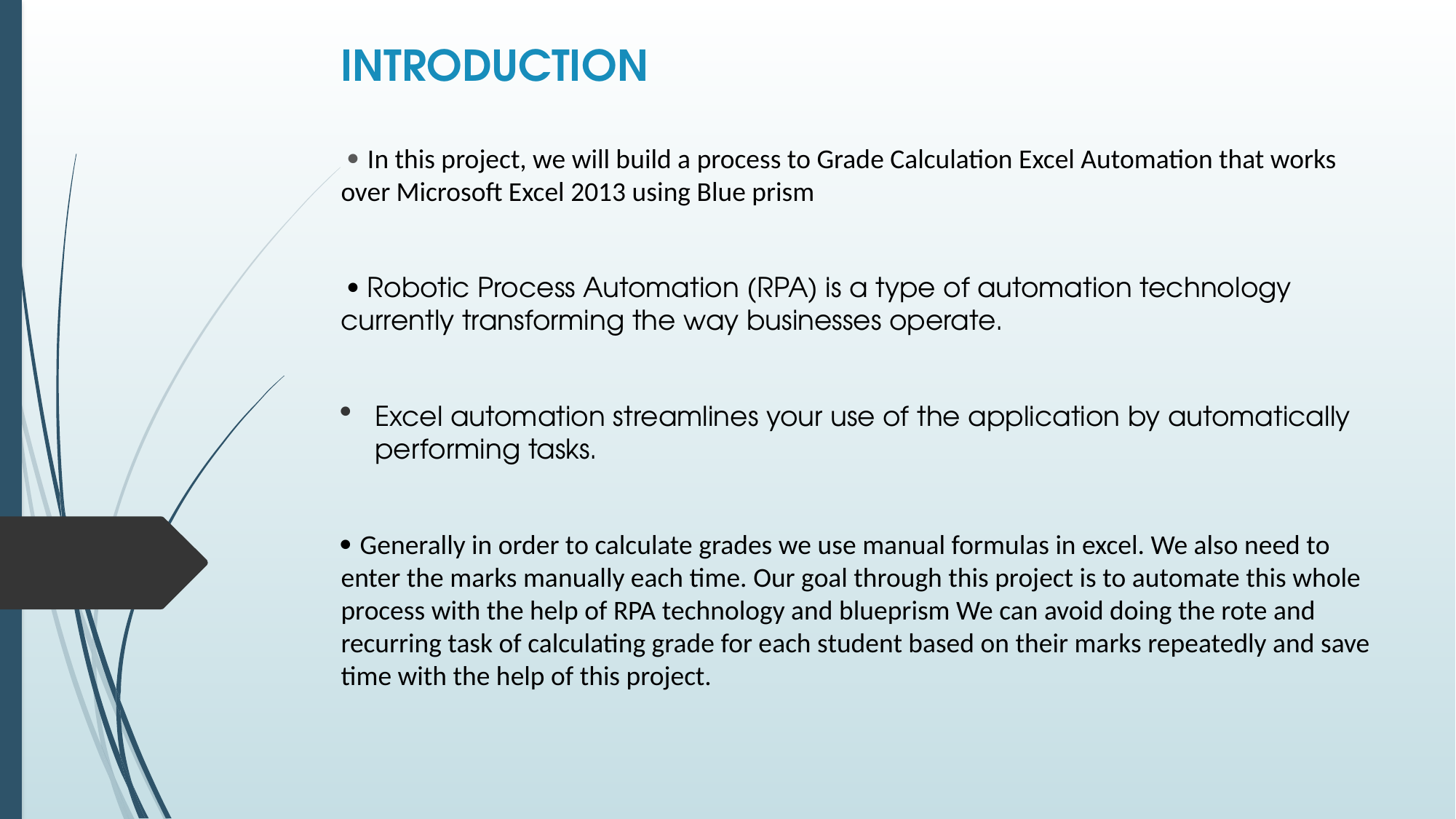

# INTRODUCTION
 • In this project, we will build a process to Grade Calculation Excel Automation that works over Microsoft Excel 2013 using Blue prism

 • Robotic Process Automation (RPA) is a type of automation technology currently transforming the way businesses operate.

Excel automation streamlines your use of the application by automatically performing tasks.

• Generally in order to calculate grades we use manual formulas in excel. We also need to enter the marks manually each time. Our goal through this project is to automate this whole process with the help of RPA technology and blueprism We can avoid doing the rote and recurring task of calculating grade for each student based on their marks repeatedly and save time with the help of this project.